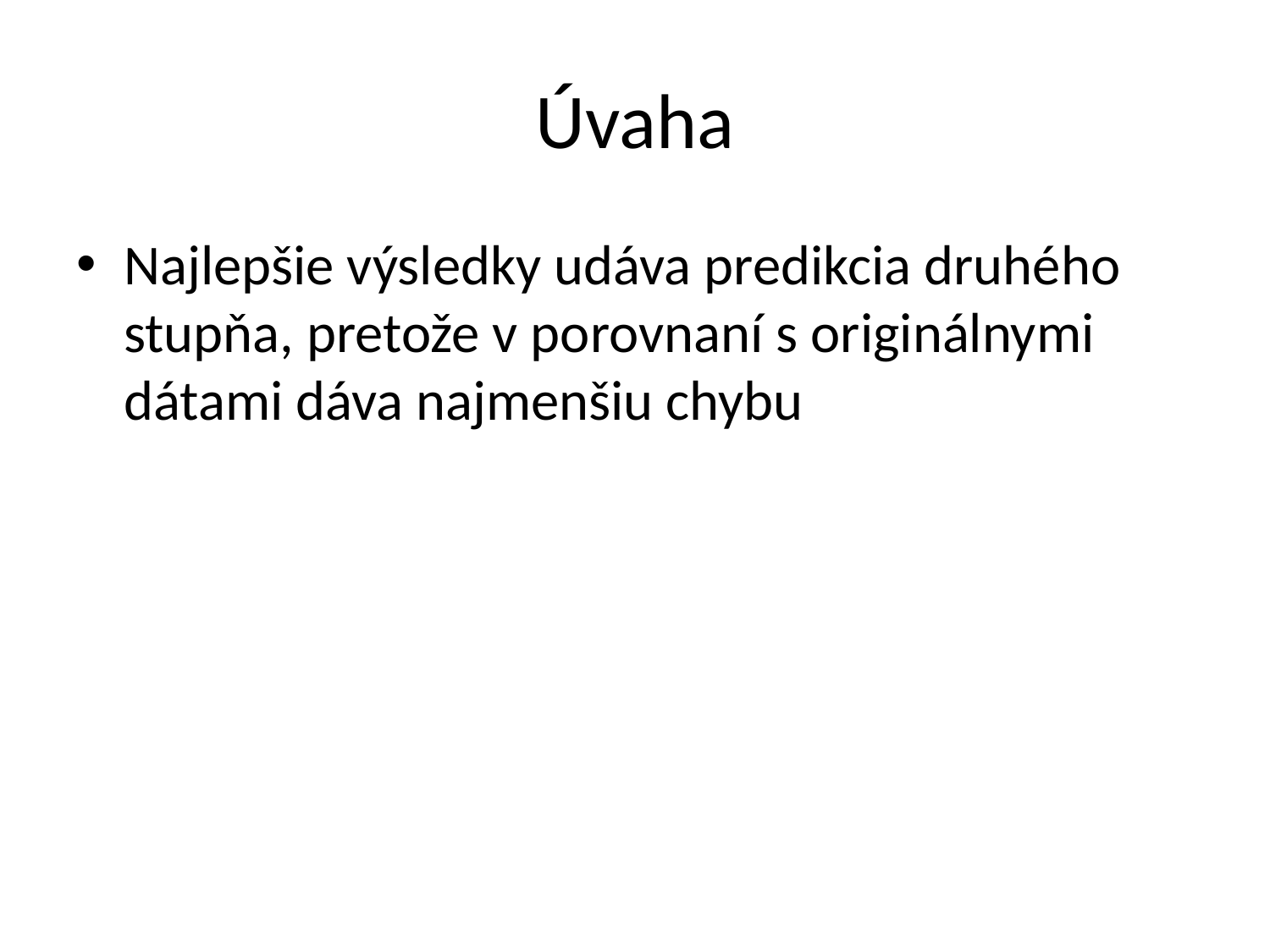

# Úvaha
Najlepšie výsledky udáva predikcia druhého stupňa, pretože v porovnaní s originálnymi dátami dáva najmenšiu chybu